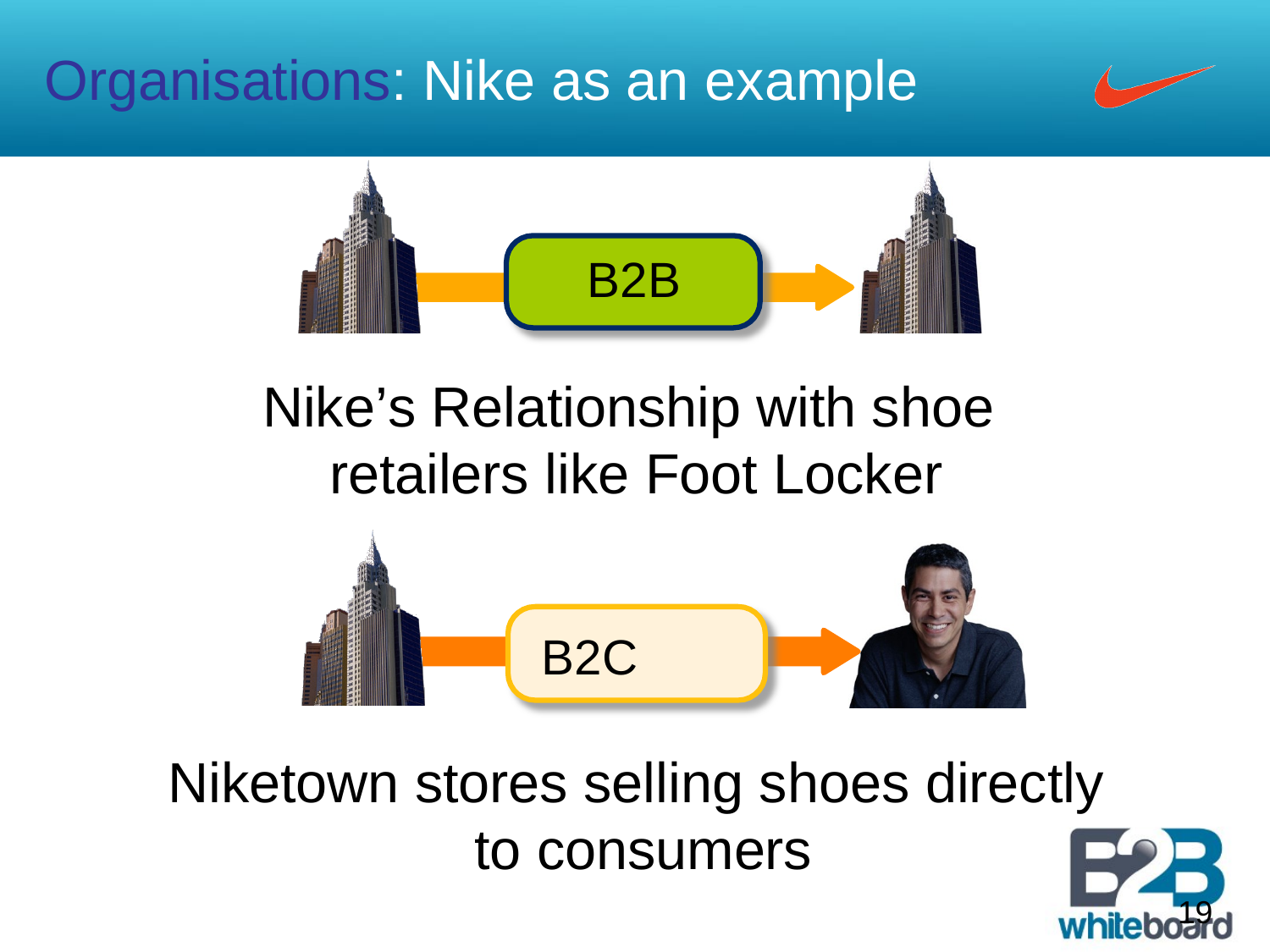

# Organisations: Nike as an example

B2B

Nike’s Relationship with shoe  retailers like Foot Locker

B2C

Niketown stores selling shoes directly  to consumers

19